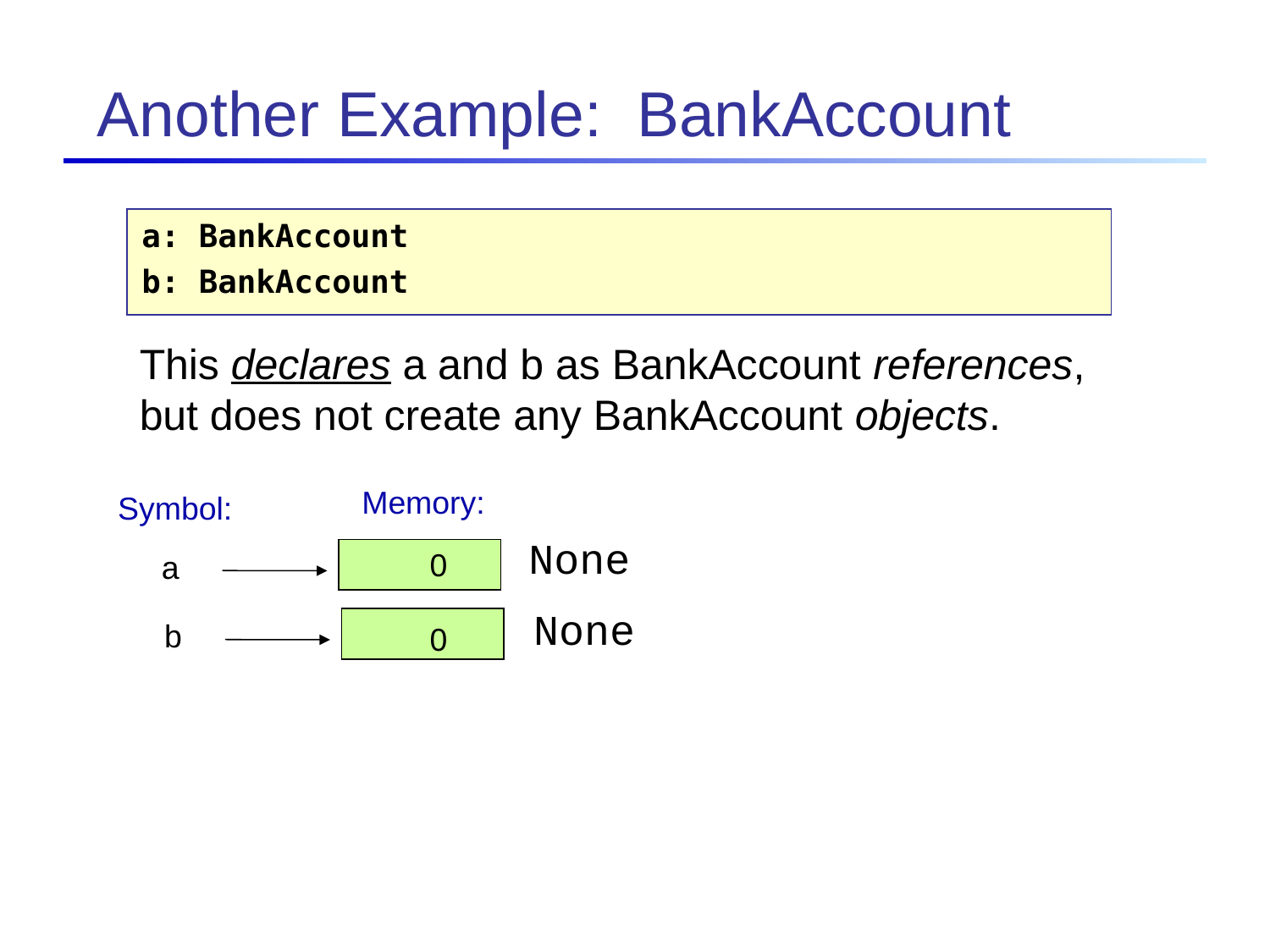

Another Example:  BankAccount
a: BankAccount
b: BankAccount
This declares a and b as BankAccount references, but does not create any BankAccount objects.
Memory:
Symbol:
None
0

a

None

b
0